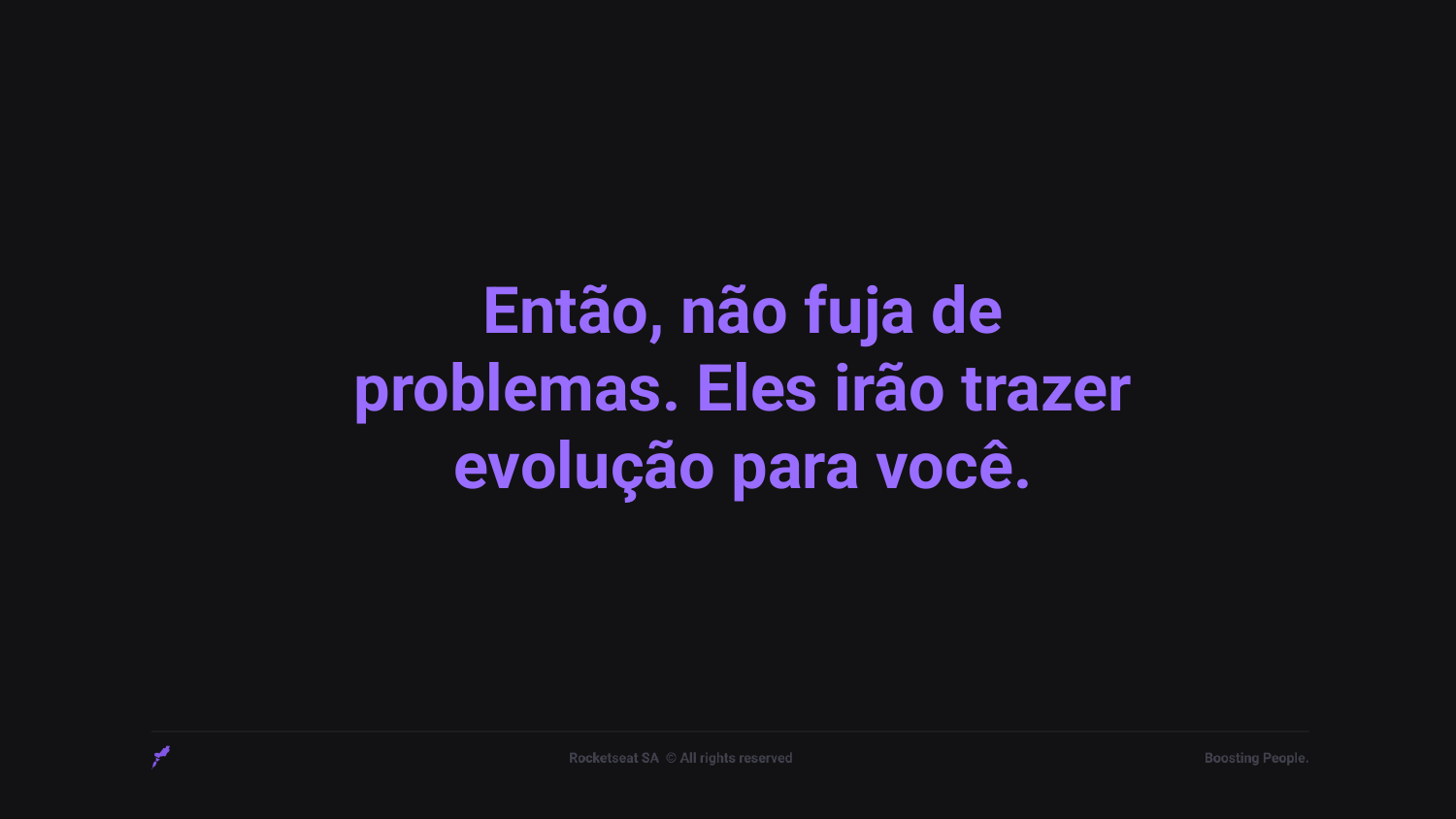

# Então, não fuja de problemas. Eles irão trazer evolução para você.